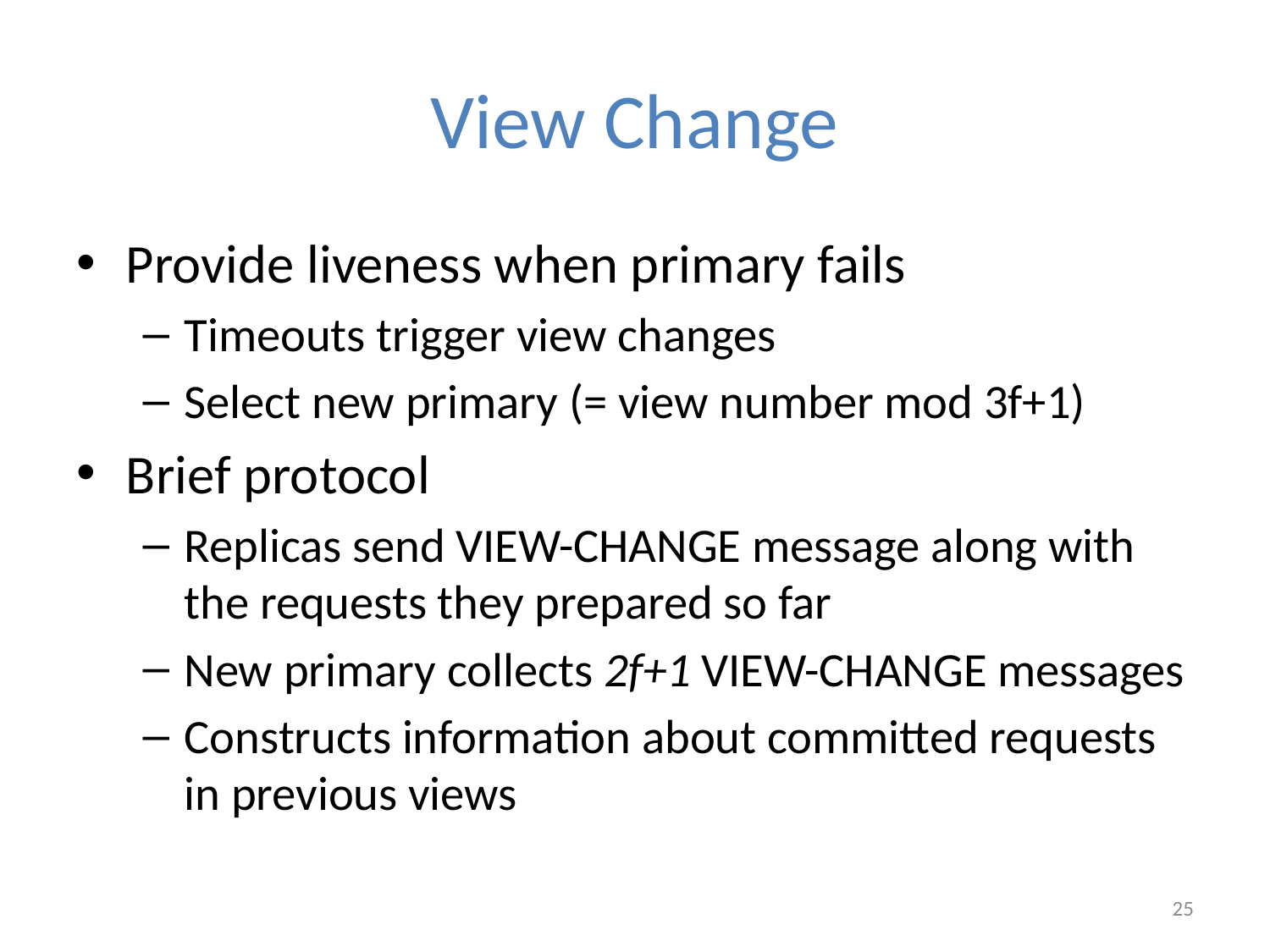

# View Change
Provide liveness when primary fails
Timeouts trigger view changes
Select new primary (= view number mod 3f+1)
Brief protocol
Replicas send VIEW-CHANGE message along with the requests they prepared so far
New primary collects 2f+1 VIEW-CHANGE messages
Constructs information about committed requests in previous views

25